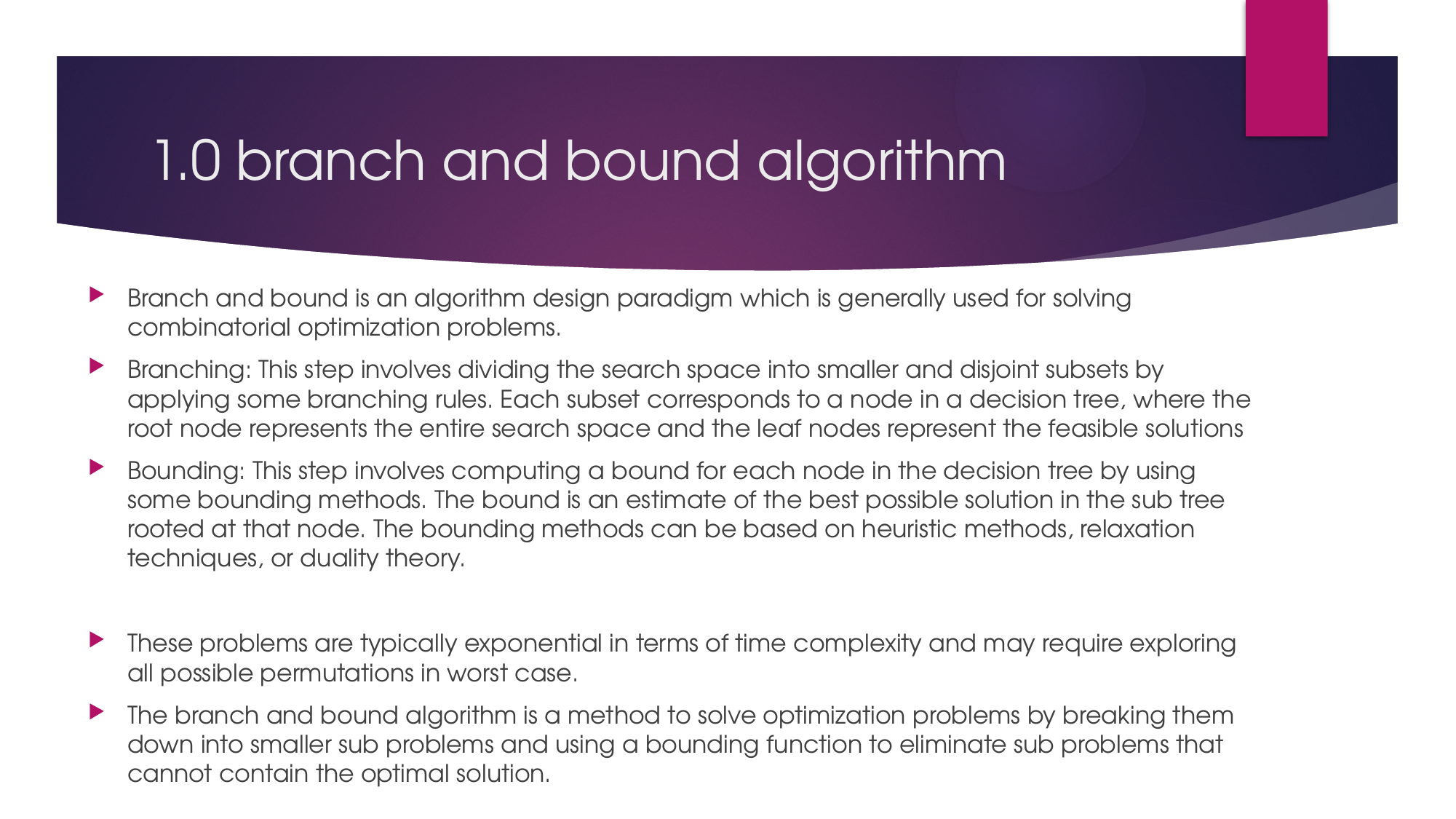

# 1.0 branch and bound algorithm
Branch and bound is an algorithm design paradigm which is generally used for solving combinatorial optimization problems.
Branching: This step involves dividing the search space into smaller and disjoint subsets by applying some branching rules. Each subset corresponds to a node in a decision tree, where the root node represents the entire search space and the leaf nodes represent the feasible solutions
Bounding: This step involves computing a bound for each node in the decision tree by using some bounding methods. The bound is an estimate of the best possible solution in the sub tree rooted at that node. The bounding methods can be based on heuristic methods, relaxation techniques, or duality theory.

These problems are typically exponential in terms of time complexity and may require exploring all possible permutations in worst case.
The branch and bound algorithm is a method to solve optimization problems by breaking them down into smaller sub problems and using a bounding function to eliminate sub problems that cannot contain the optimal solution.